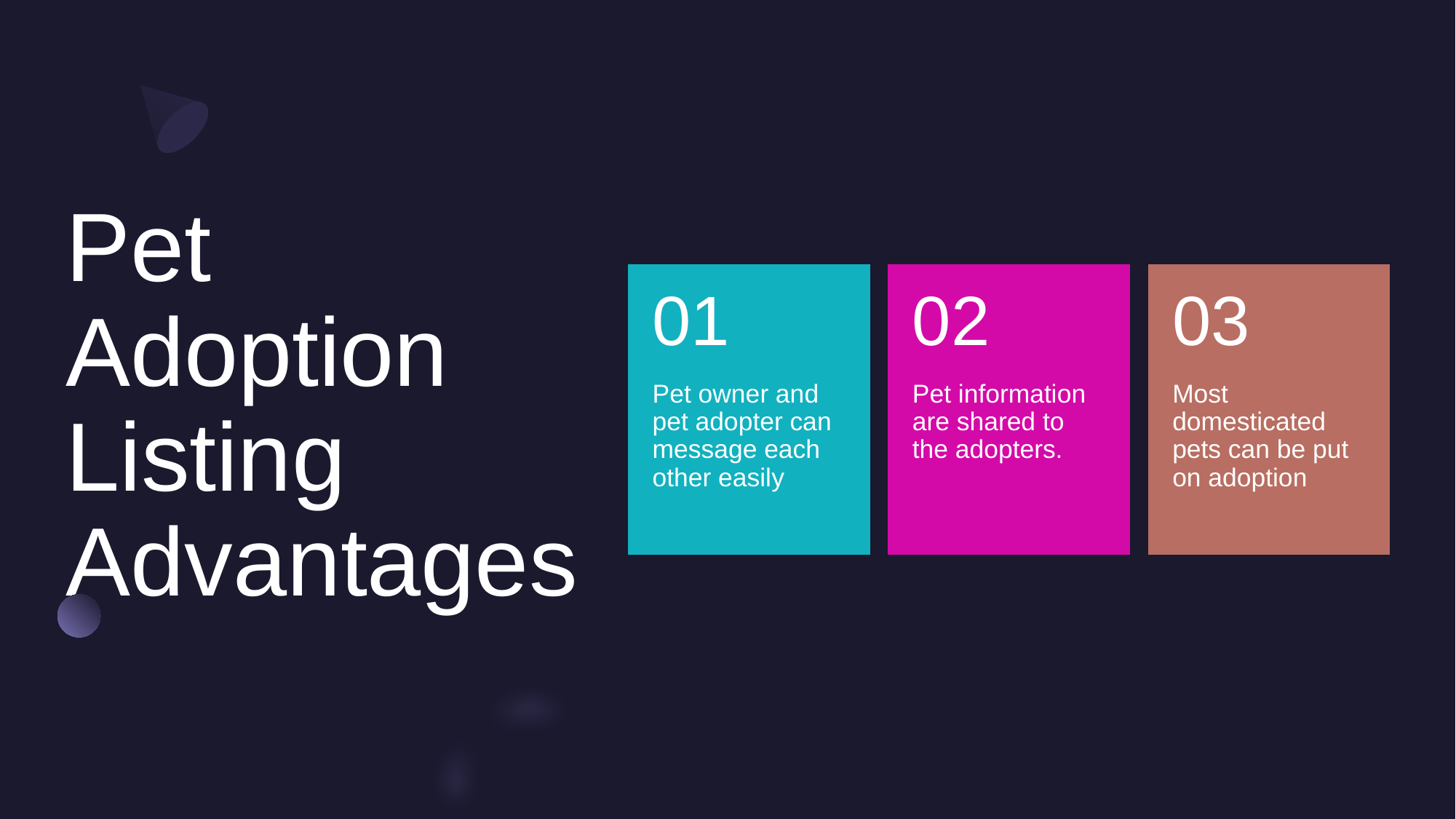

Pet owner and pet adopter can message each other easily
01
Pet information are shared to the adopters.
02
Most domesticated pets can be put on adoption
03

# Pet Adoption Listing Advantages